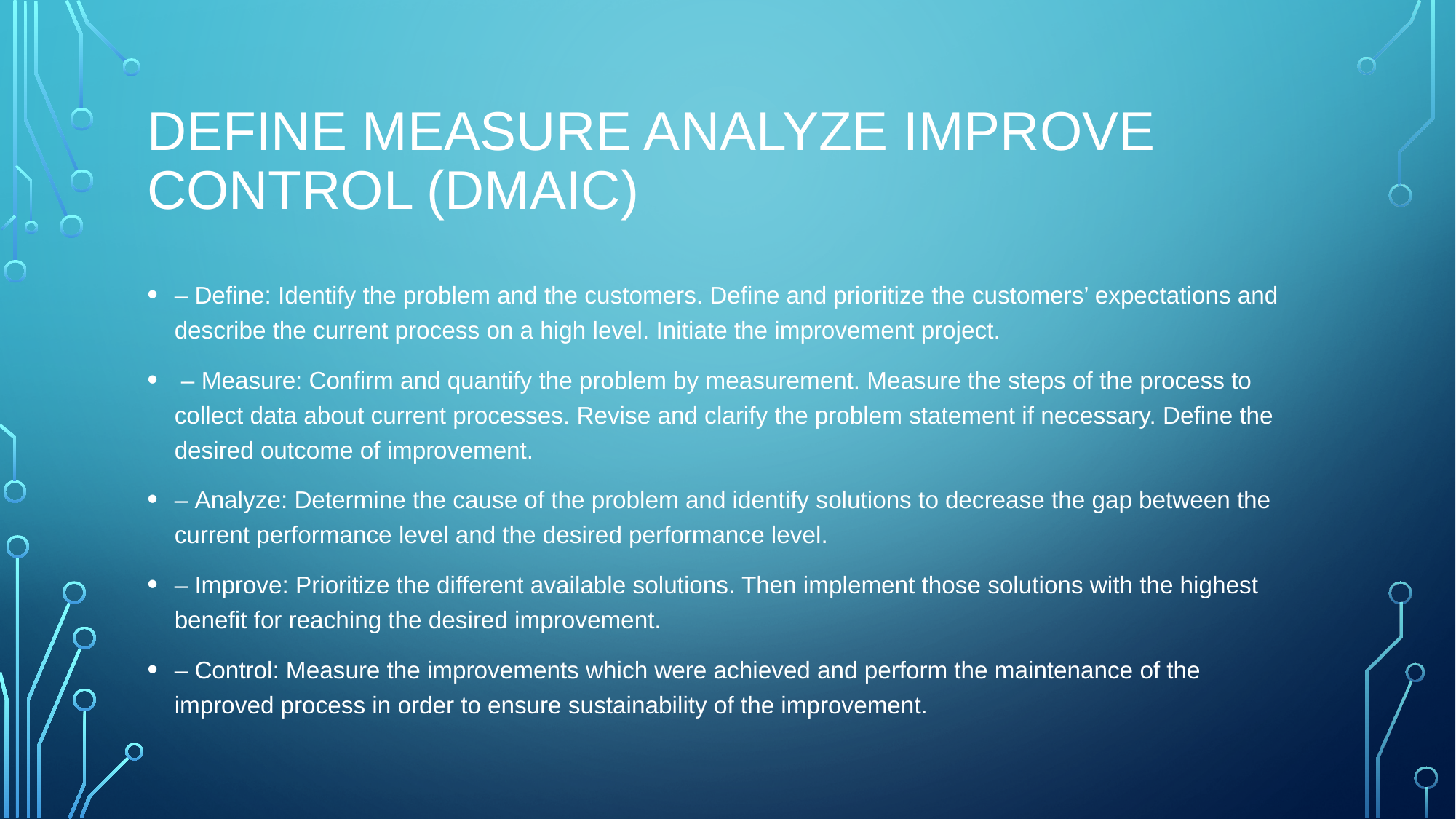

# Define Measure Analyze Improve Control (DMAIC)
– Deﬁne: Identify the problem and the customers. Deﬁne and prioritize the customers’ expectations and describe the current process on a high level. Initiate the improvement project.
 – Measure: Conﬁrm and quantify the problem by measurement. Measure the steps of the process to collect data about current processes. Revise and clarify the problem statement if necessary. Deﬁne the desired outcome of improvement.
– Analyze: Determine the cause of the problem and identify solutions to decrease the gap between the current performance level and the desired performance level.
– Improve: Prioritize the different available solutions. Then implement those solutions with the highest beneﬁt for reaching the desired improvement.
– Control: Measure the improvements which were achieved and perform the maintenance of the improved process in order to ensure sustainability of the improvement.